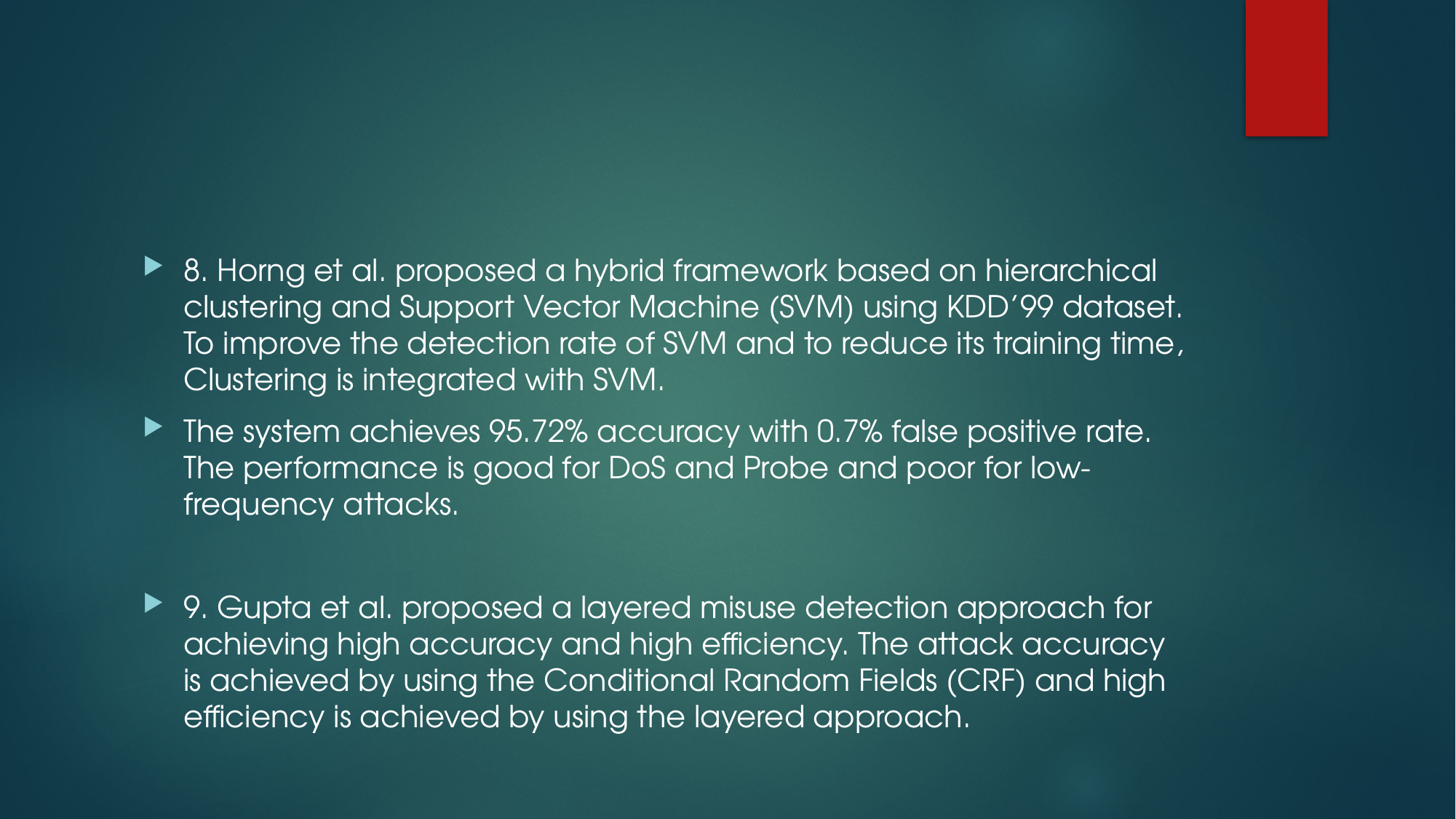

#
8. Horng et al. proposed a hybrid framework based on hierarchical clustering and Support Vector Machine (SVM) using KDD’99 dataset. To improve the detection rate of SVM and to reduce its training time, Clustering is integrated with SVM.
The system achieves 95.72% accuracy with 0.7% false positive rate. The performance is good for DoS and Probe and poor for low-frequency attacks.

9. Gupta et al. proposed a layered misuse detection approach for achieving high accuracy and high efficiency. The attack accuracy is achieved by using the Conditional Random Fields (CRF) and high efficiency is achieved by using the layered approach.